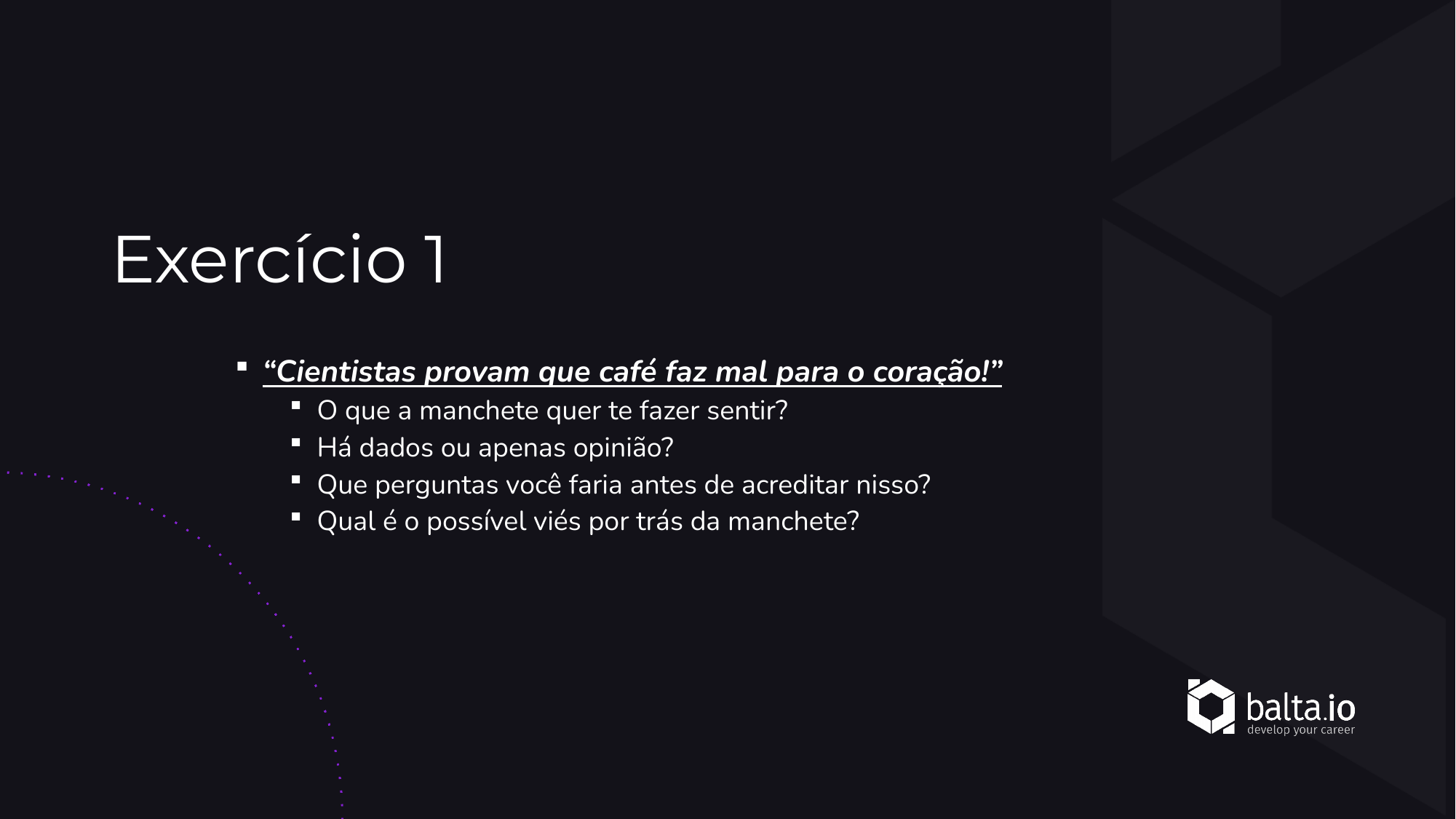

# Exercício 1
“Cientistas provam que café faz mal para o coração!”
O que a manchete quer te fazer sentir?
Há dados ou apenas opinião?
Que perguntas você faria antes de acreditar nisso?
Qual é o possível viés por trás da manchete?